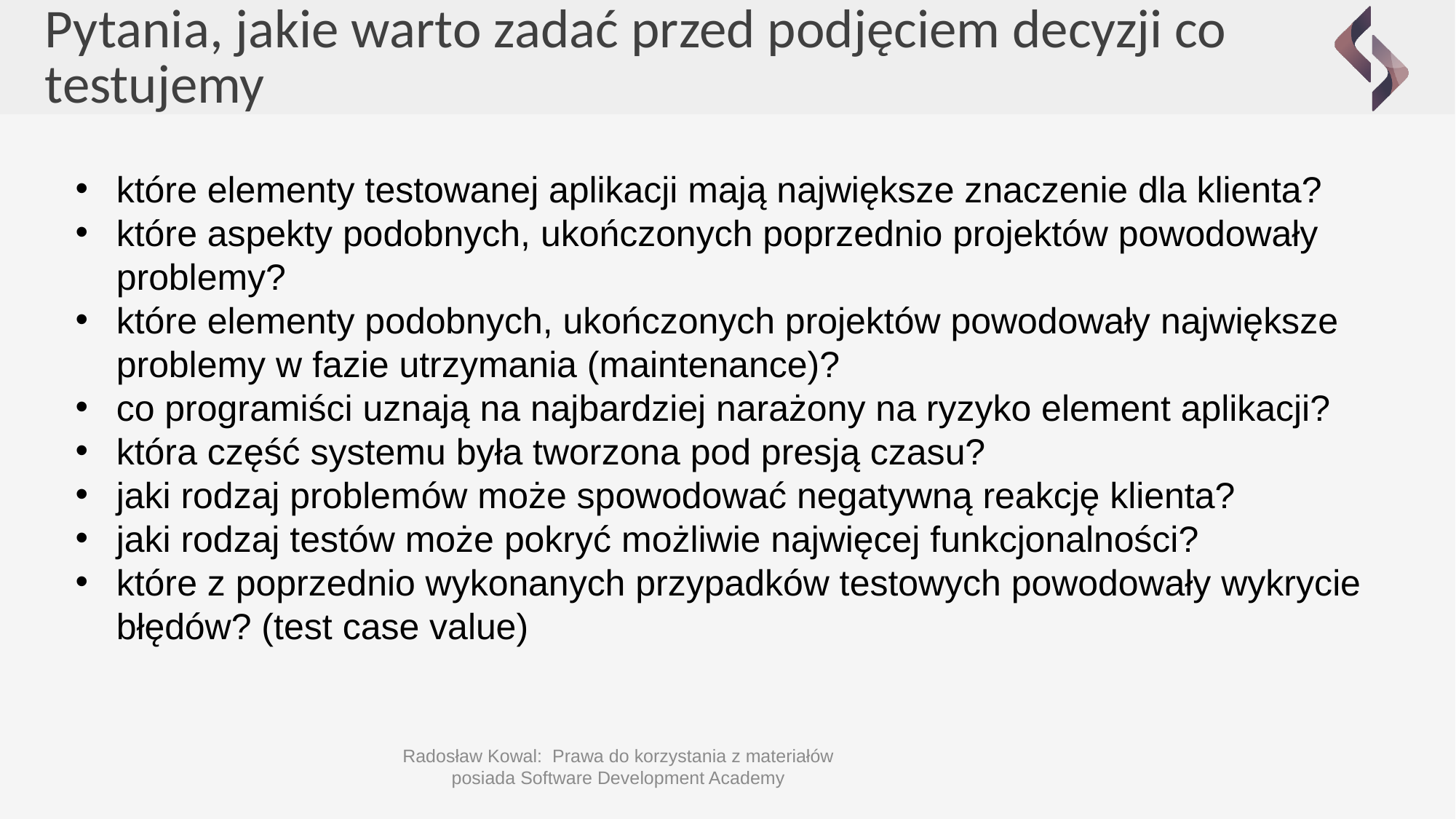

Pytania, jakie warto zadać przed podjęciem decyzji co testujemy

które elementy testowanej aplikacji mają największe znaczenie dla klienta?
które aspekty podobnych, ukończonych poprzednio projektów powodowały problemy?
które elementy podobnych, ukończonych projektów powodowały największe problemy w fazie utrzymania (maintenance)?
co programiści uznają na najbardziej narażony na ryzyko element aplikacji?
która część systemu była tworzona pod presją czasu?
jaki rodzaj problemów może spowodować negatywną reakcję klienta?
jaki rodzaj testów może pokryć możliwie najwięcej funkcjonalności?
które z poprzednio wykonanych przypadków testowych powodowały wykrycie błędów? (test case value)
Radosław Kowal:  Prawa do korzystania z materiałów posiada Software Development Academy